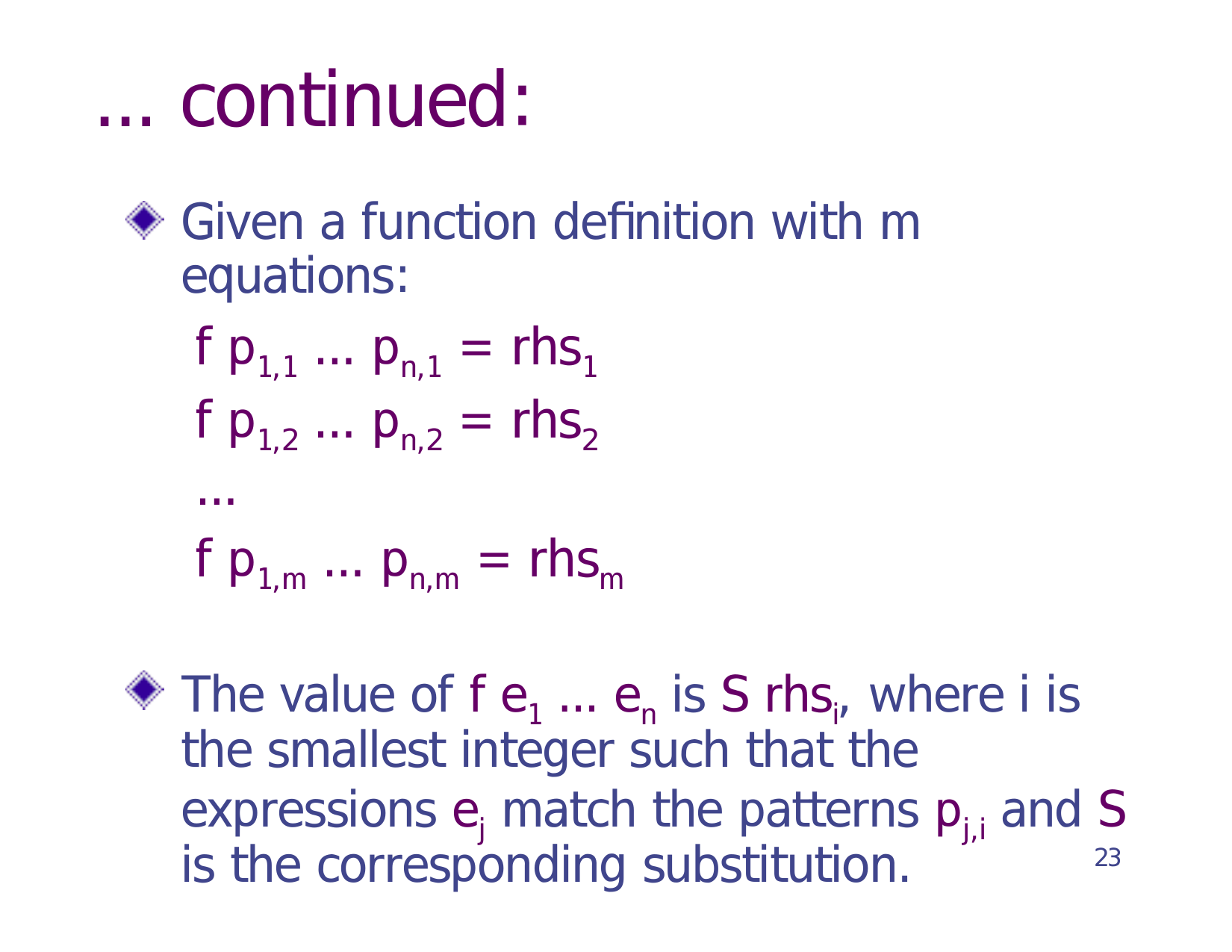

# … continued:
Given a function definition with m equations:
f p1,1 … pn,1 = rhs1
f p1,2 … pn,2 = rhs2
…
f p1,m … pn,m = rhsm

The value of f e1 … en is S rhsi, where i is the smallest integer such that the expressions ej match the patterns pj,i and S is the corresponding substitution.
23